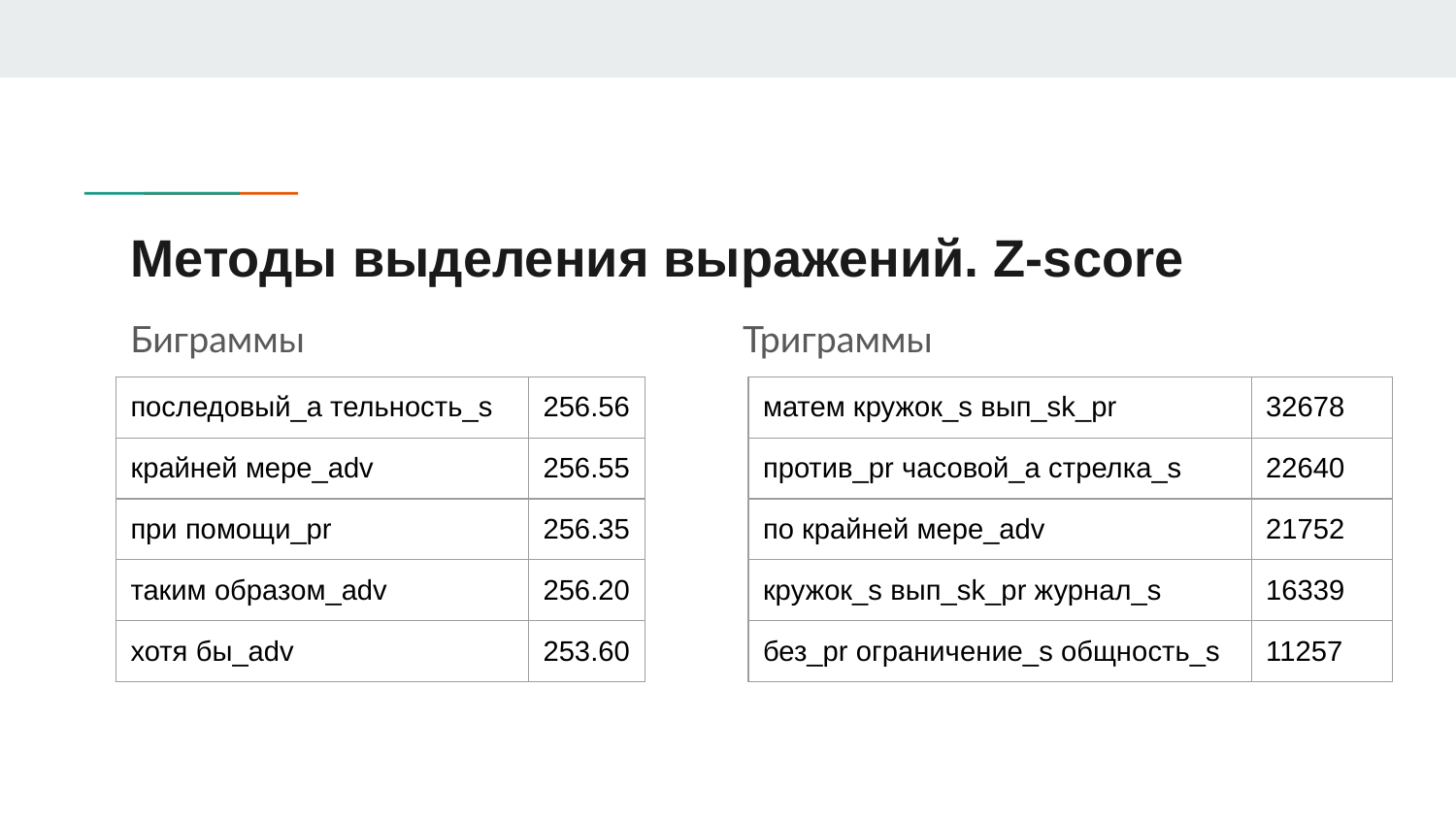

# Методы выделения выражений. Z-score
Биграммы
Триграммы
| последовый\_а тельность\_s | 256.56 |
| --- | --- |
| крайней мере\_adv | 256.55 |
| при помощи\_pr | 256.35 |
| таким образом\_adv | 256.20 |
| хотя бы\_adv | 253.60 |
| матем кружок\_s вып\_sk\_pr | 32678 |
| --- | --- |
| против\_pr часовой\_a стрелка\_s | 22640 |
| по крайней мере\_adv | 21752 |
| кружок\_s вып\_sk\_pr журнал\_s | 16339 |
| без\_pr ограничение\_s общность\_s | 11257 |